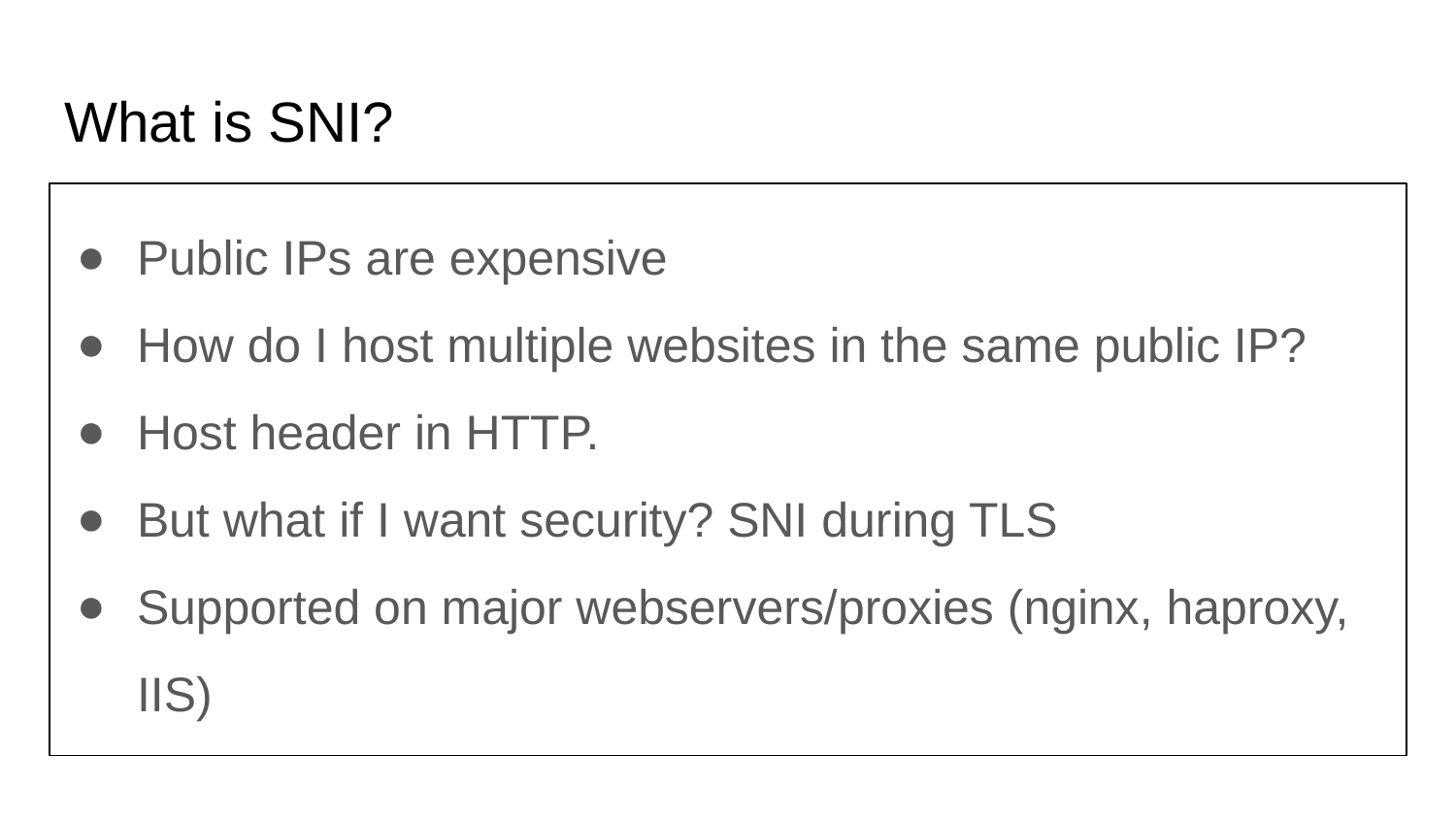

# What is SNI?
Public IPs are expensive
How do I host multiple websites in the same public IP?
Host header in HTTP.
But what if I want security? SNI during TLS
Supported on major webservers/proxies (nginx, haproxy, IIS)